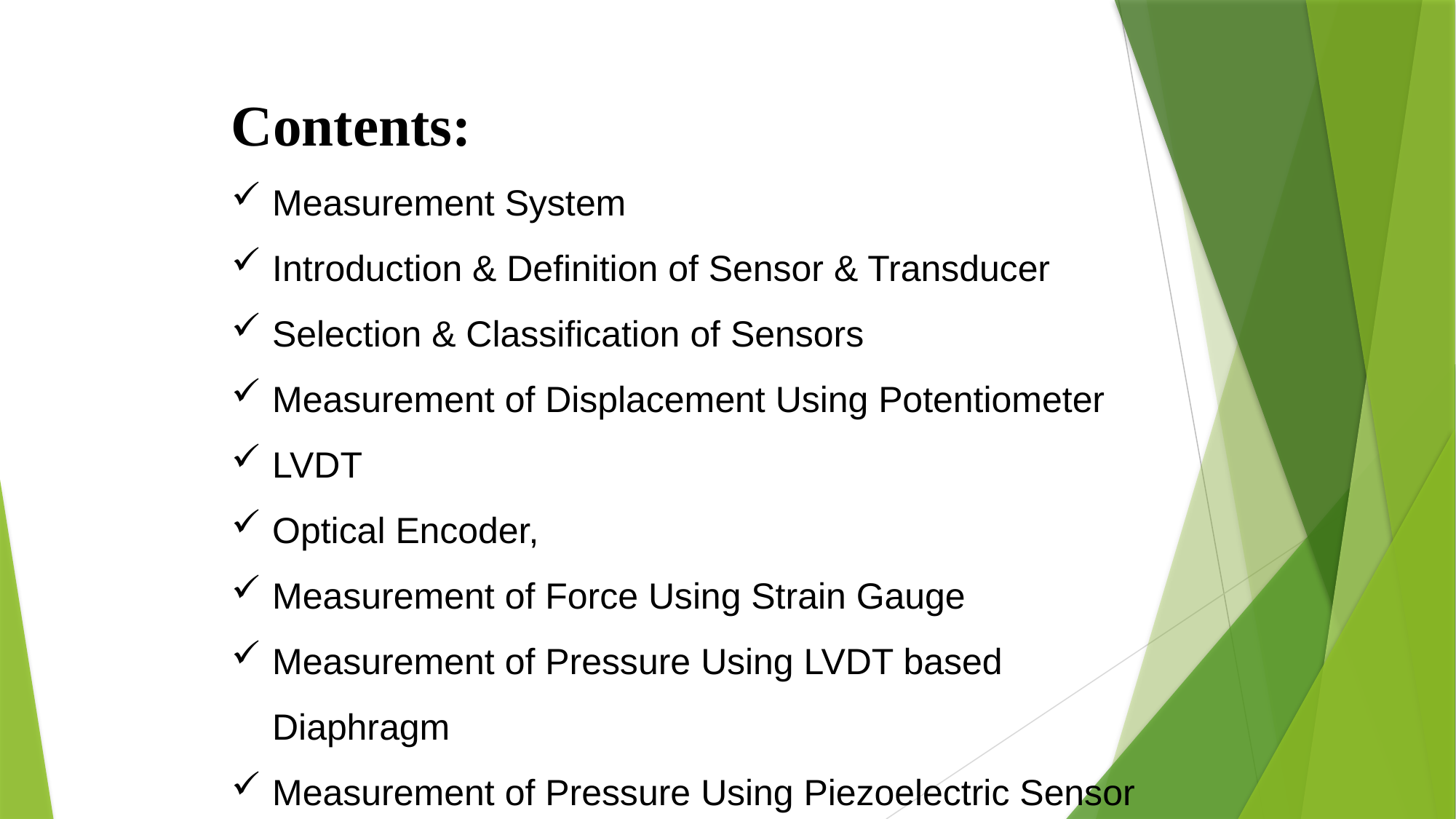

Contents:
Measurement System
Introduction & Definition of Sensor & Transducer
Selection & Classification of Sensors
Measurement of Displacement Using Potentiometer
LVDT
Optical Encoder,
Measurement of Force Using Strain Gauge
Measurement of Pressure Using LVDT based Diaphragm
Measurement of Pressure Using Piezoelectric Sensor